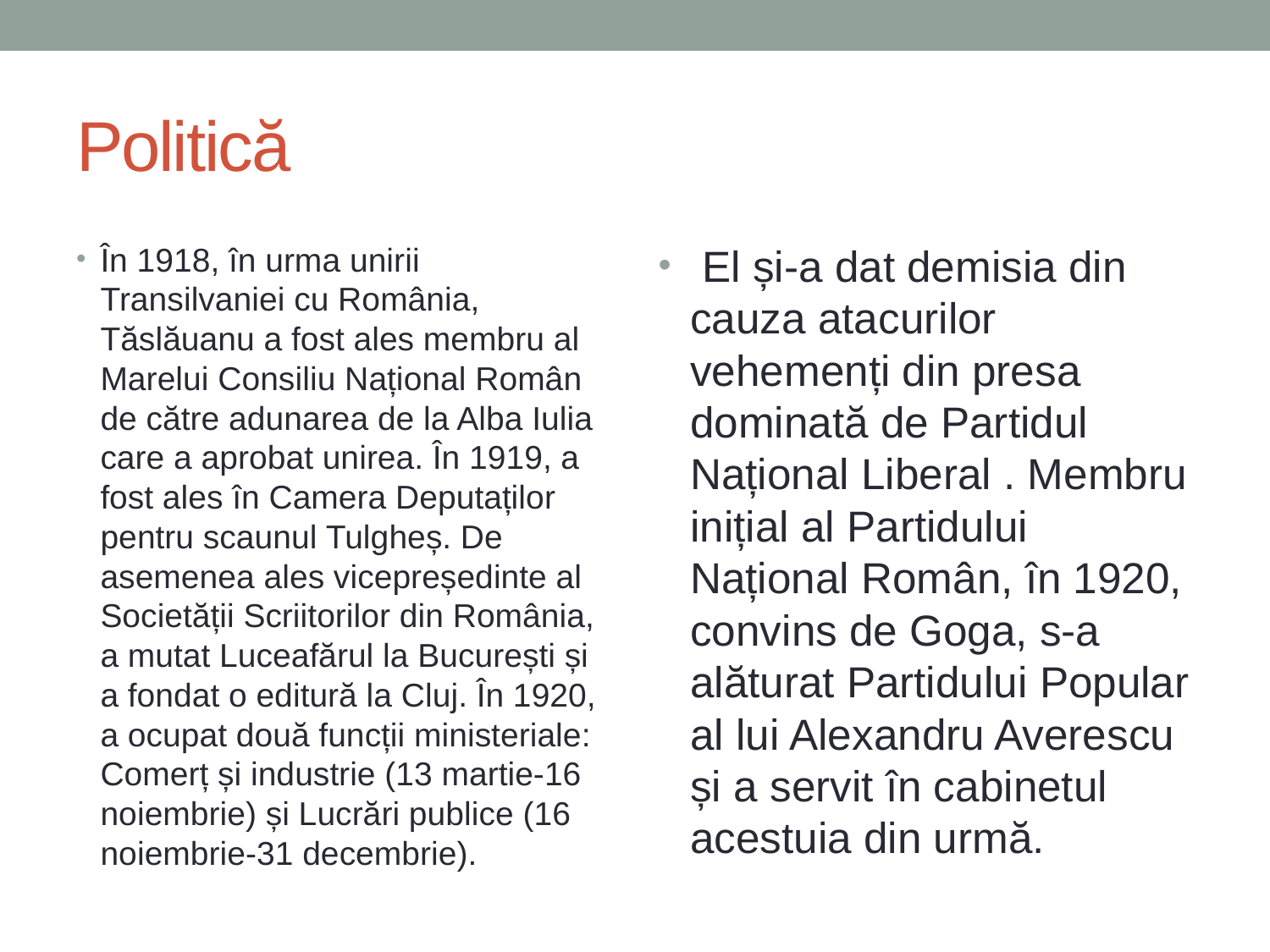

# Politică
În 1918, în urma unirii Transilvaniei cu România, Tăslăuanu a fost ales membru al Marelui Consiliu Național Român de către adunarea de la Alba Iulia care a aprobat unirea. În 1919, a fost ales în Camera Deputaților pentru scaunul Tulgheș. De asemenea ales vicepreședinte al Societății Scriitorilor din România, a mutat Luceafărul la București și a fondat o editură la Cluj. În 1920, a ocupat două funcții ministeriale: Comerț și industrie (13 martie-16 noiembrie) și Lucrări publice (16 noiembrie-31 decembrie).
 El și-a dat demisia din cauza atacurilor vehemenți din presa dominată de Partidul Național Liberal . Membru inițial al Partidului Național Român, în 1920, convins de Goga, s-a alăturat Partidului Popular al lui Alexandru Averescu și a servit în cabinetul acestuia din urmă.